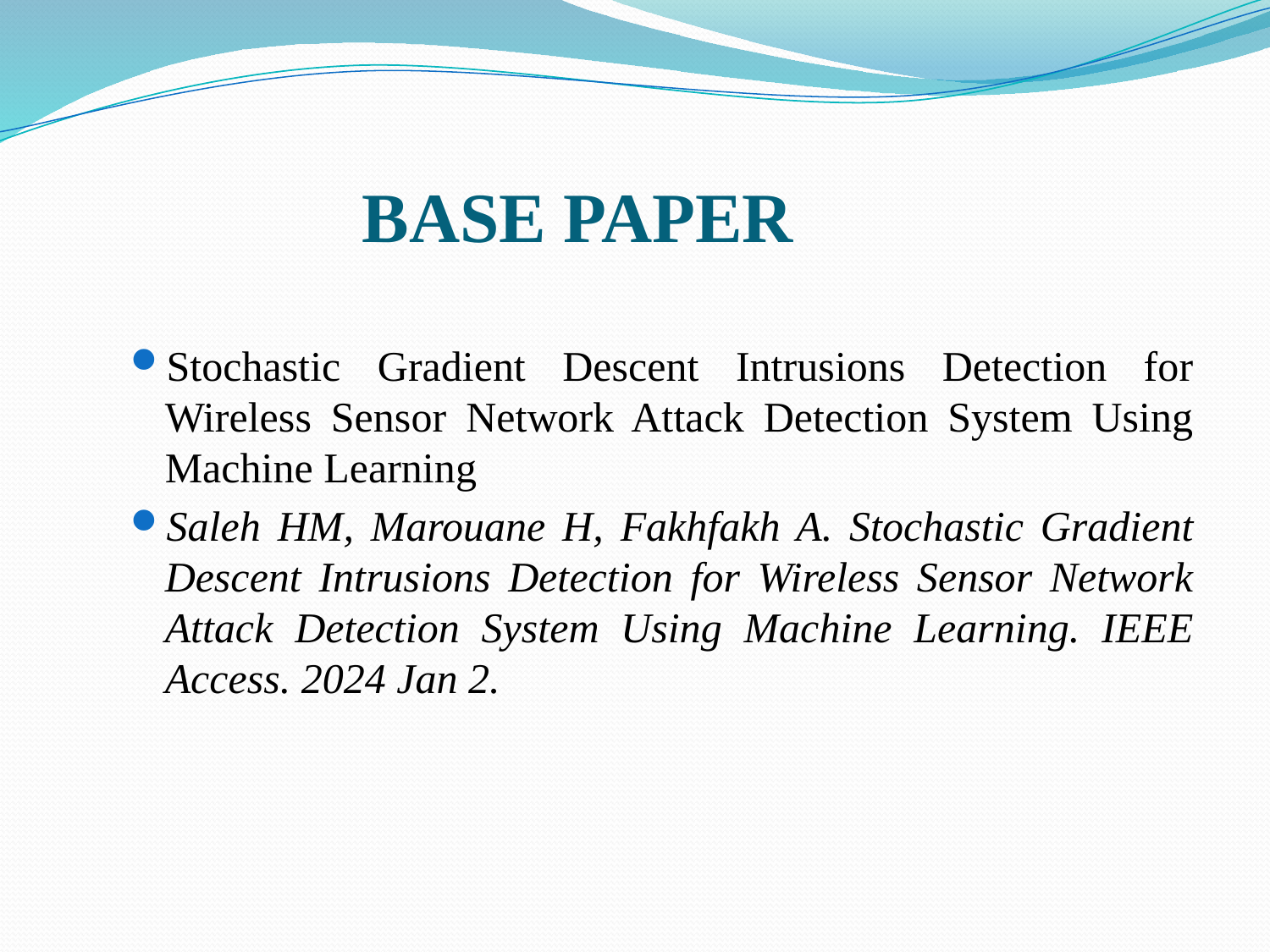

# BASE PAPER

Stochastic Gradient Descent Intrusions Detection for Wireless Sensor Network Attack Detection System Using Machine Learning
Saleh HM, Marouane H, Fakhfakh A. Stochastic Gradient Descent Intrusions Detection for Wireless Sensor Network Attack Detection System Using Machine Learning. IEEE Access. 2024 Jan 2.